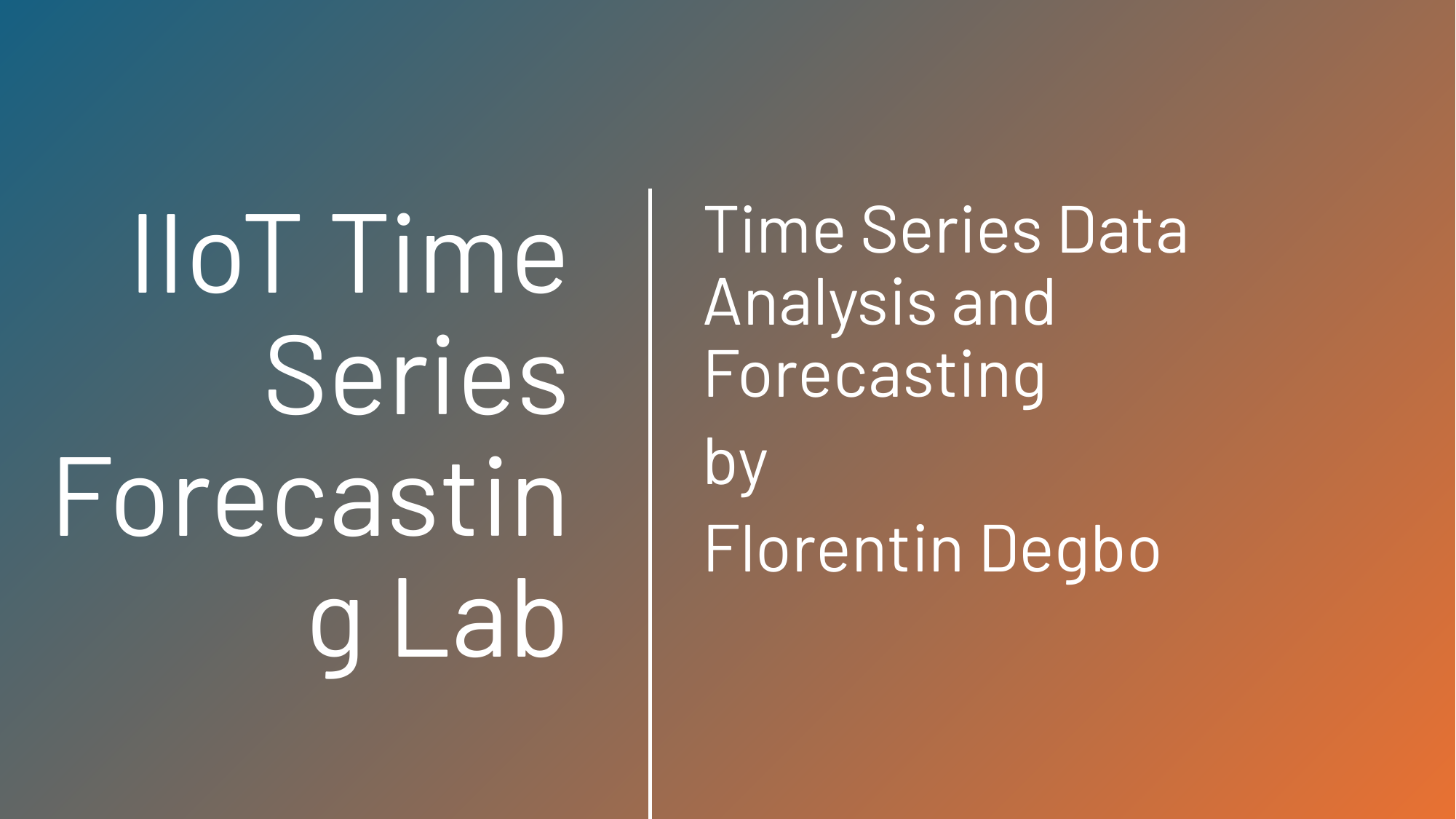

Time Series Data Analysis and Forecasting
by
Florentin Degbo
# IIoT Time Series Forecasting Lab